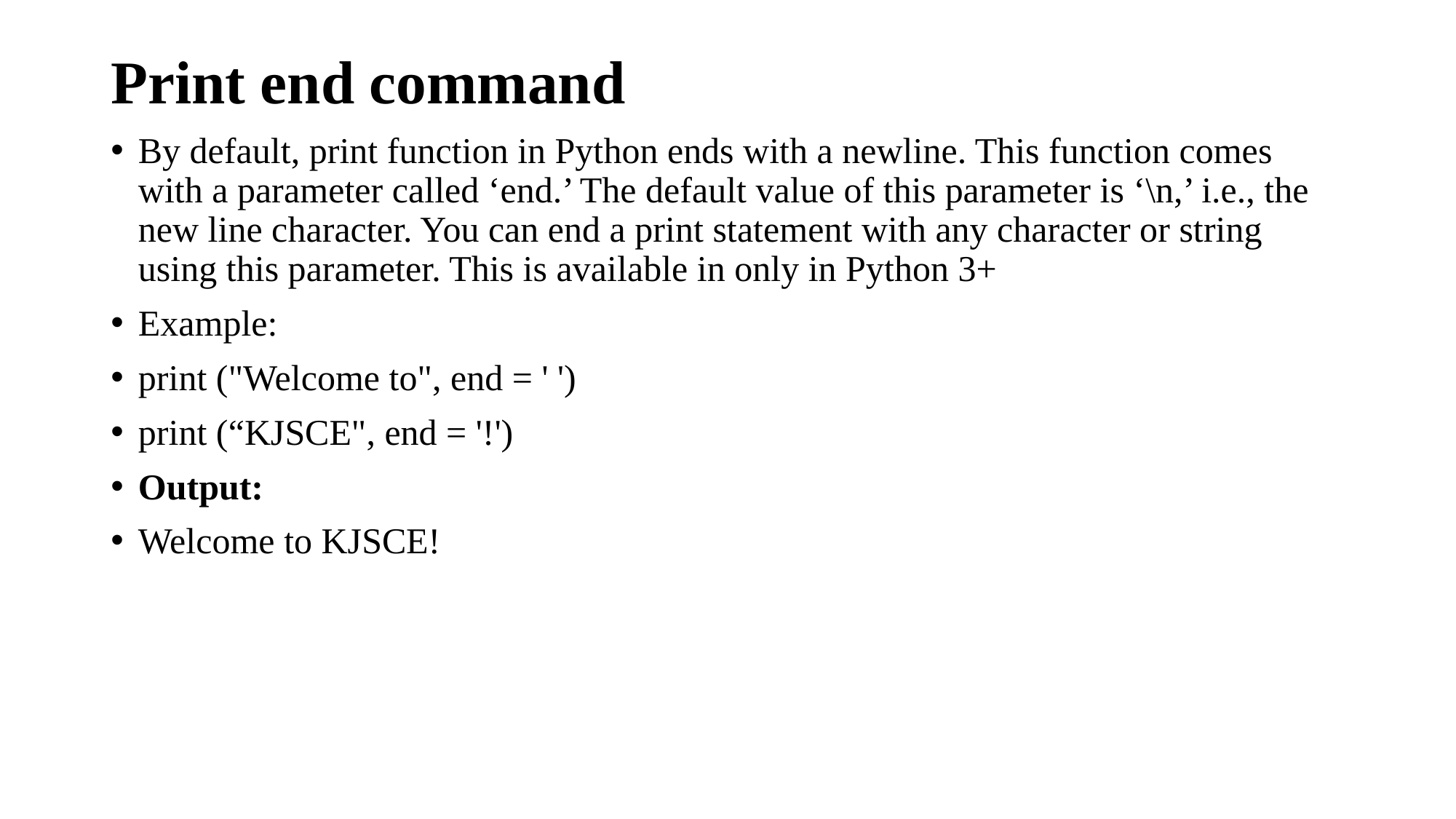

#
Print end command
By default, print function in Python ends with a newline. This function comes with a parameter called ‘end.’ The default value of this parameter is ‘\n,’ i.e., the new line character. You can end a print statement with any character or string using this parameter. This is available in only in Python 3+
Example:
print ("Welcome to", end = ' ')
print (“KJSCE", end = '!')
Output:
Welcome to KJSCE!